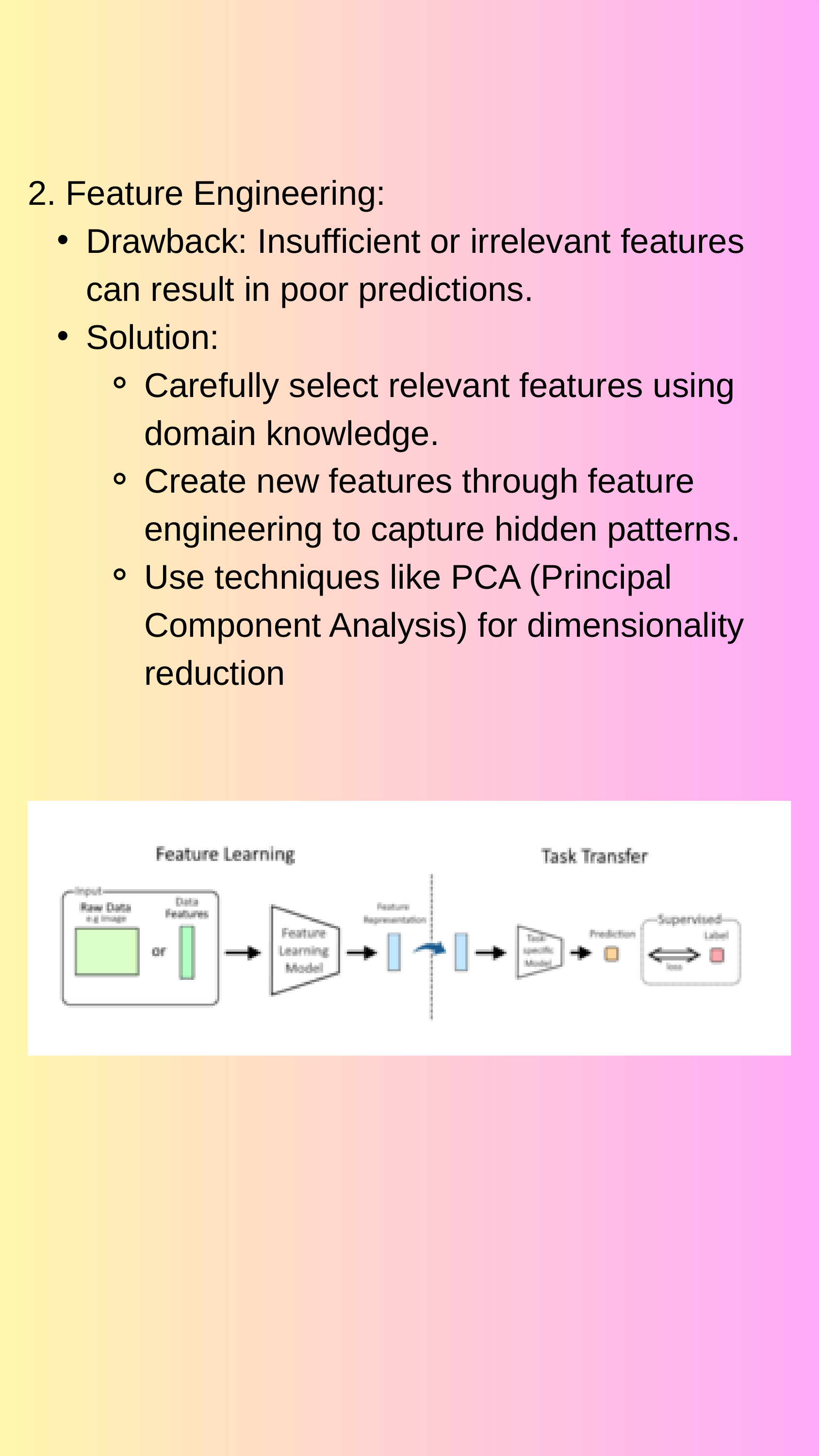

2. Feature Engineering:
Drawback: Insufficient or irrelevant features can result in poor predictions.
Solution:
Carefully select relevant features using domain knowledge.
Create new features through feature engineering to capture hidden patterns.
Use techniques like PCA (Principal Component Analysis) for dimensionality reduction